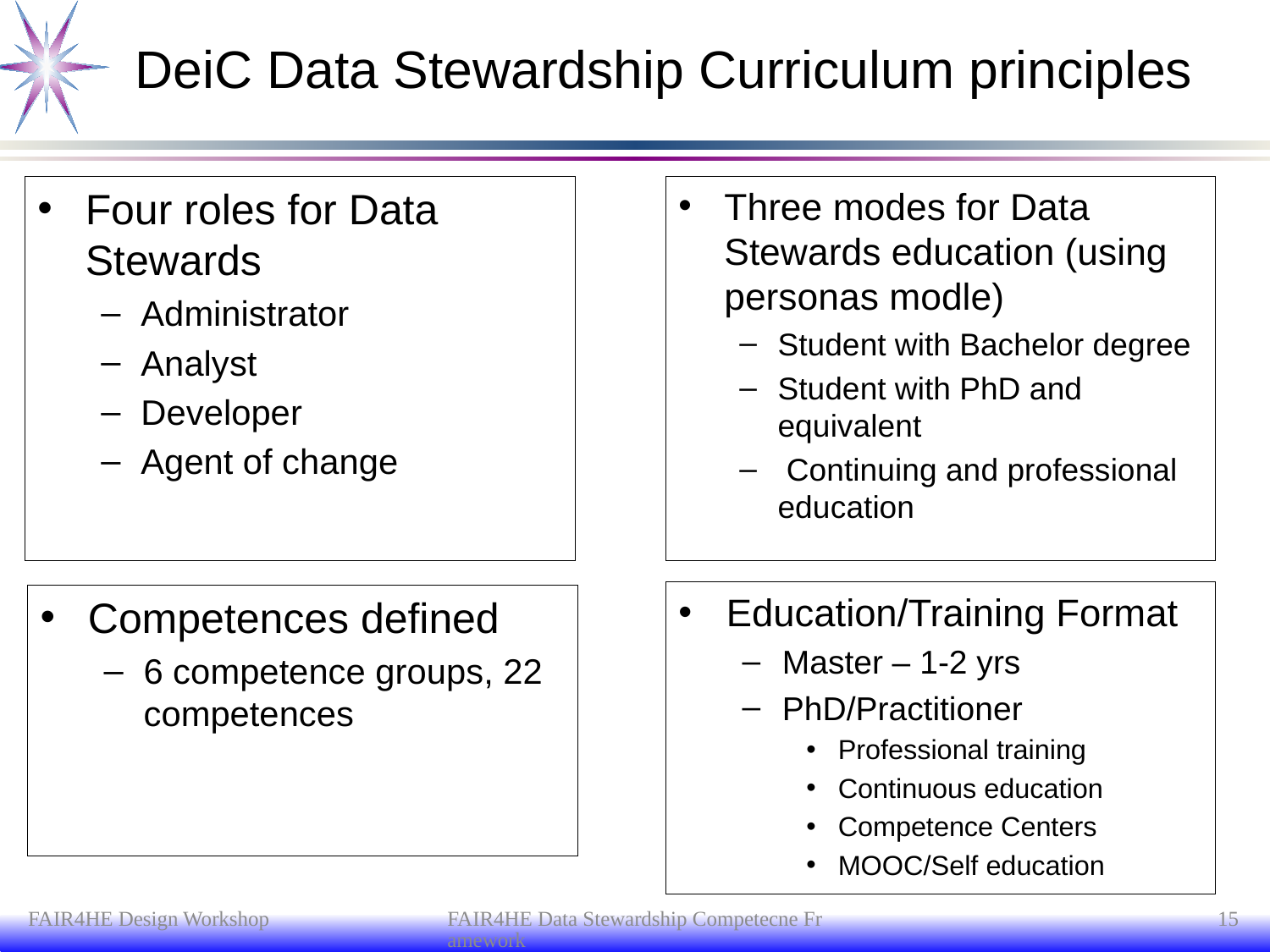

# DeiC Data Stewardship Curriculum principles
Four roles for Data Stewards
Administrator
Analyst
Developer
Agent of change
Three modes for Data Stewards education (using personas modle)
Student with Bachelor degree
Student with PhD and equivalent
 Continuing and professional education
Education/Training Format
Master – 1-2 yrs
PhD/Practitioner
Professional training
Continuous education
Competence Centers
MOOC/Self education
Competences defined
6 competence groups, 22 competences
FAIR4HE Design Workshop
FAIR4HE Data Stewardship Competecne Framework
15